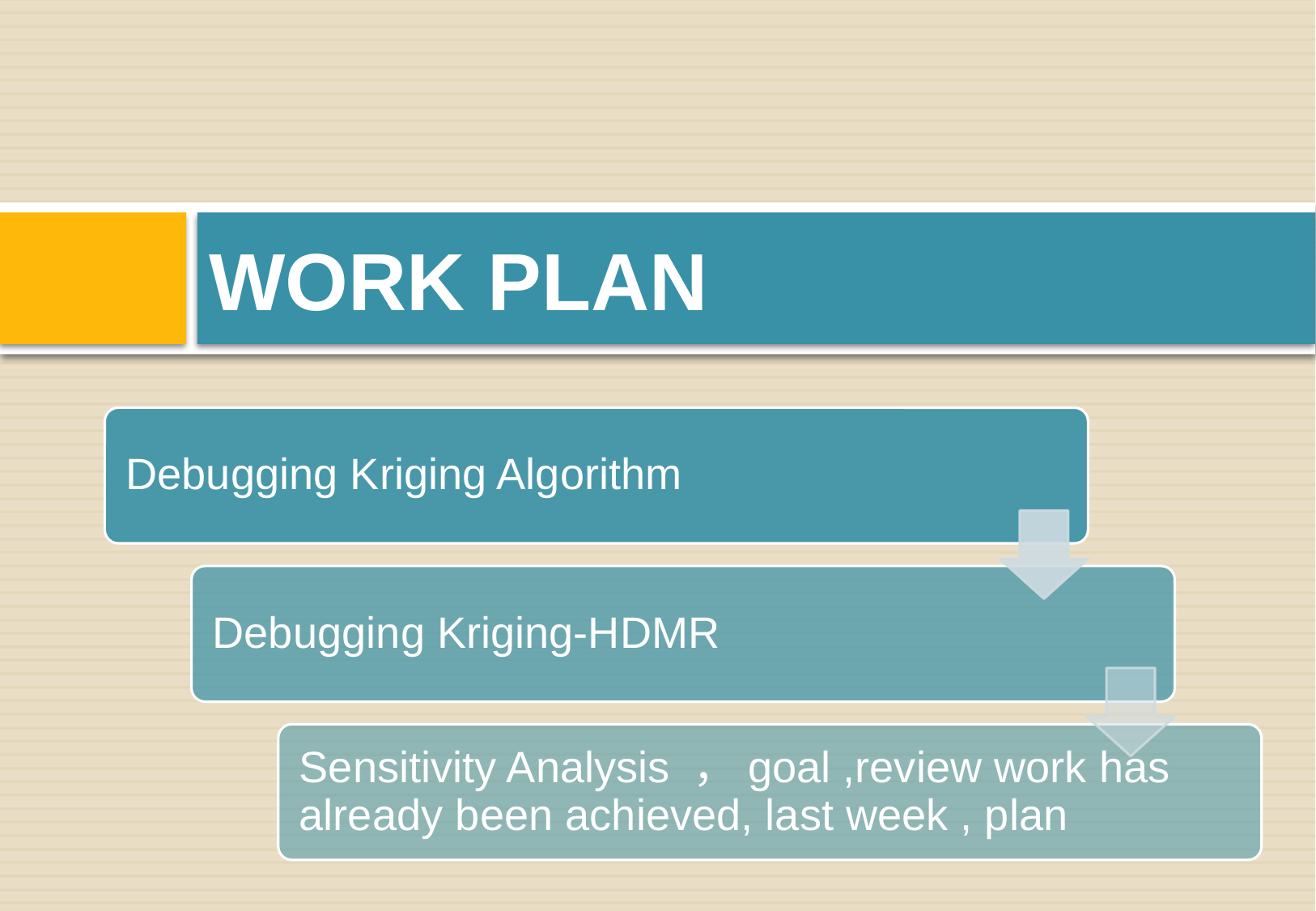

# WORK PLAN
Debugging Kriging Algorithm
Debugging Kriging-HDMR
Sensitivity Analysis ，goal ,review work has already been achieved, last week , plan